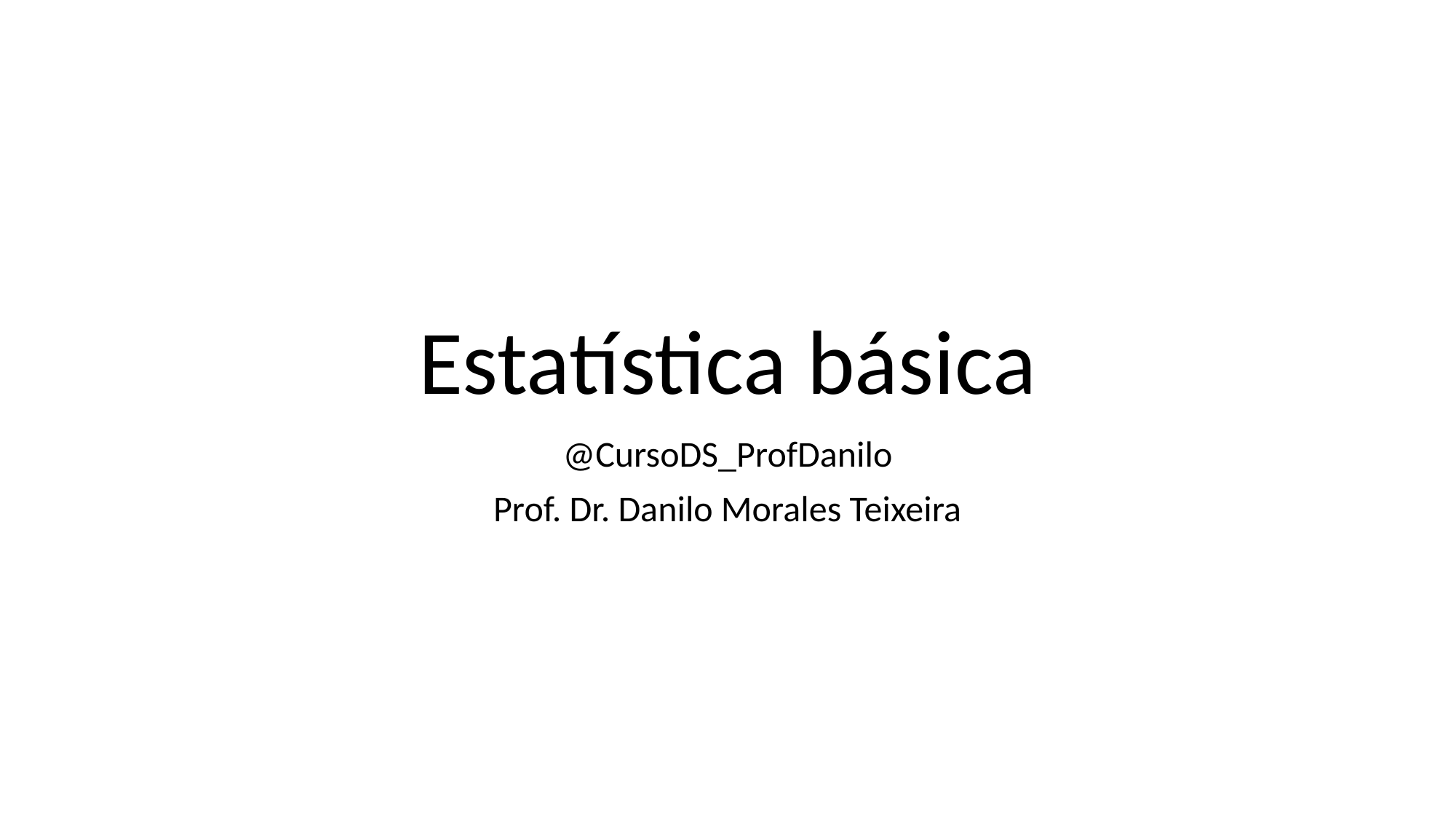

# Estatística básica
@CursoDS_ProfDanilo
Prof. Dr. Danilo Morales Teixeira